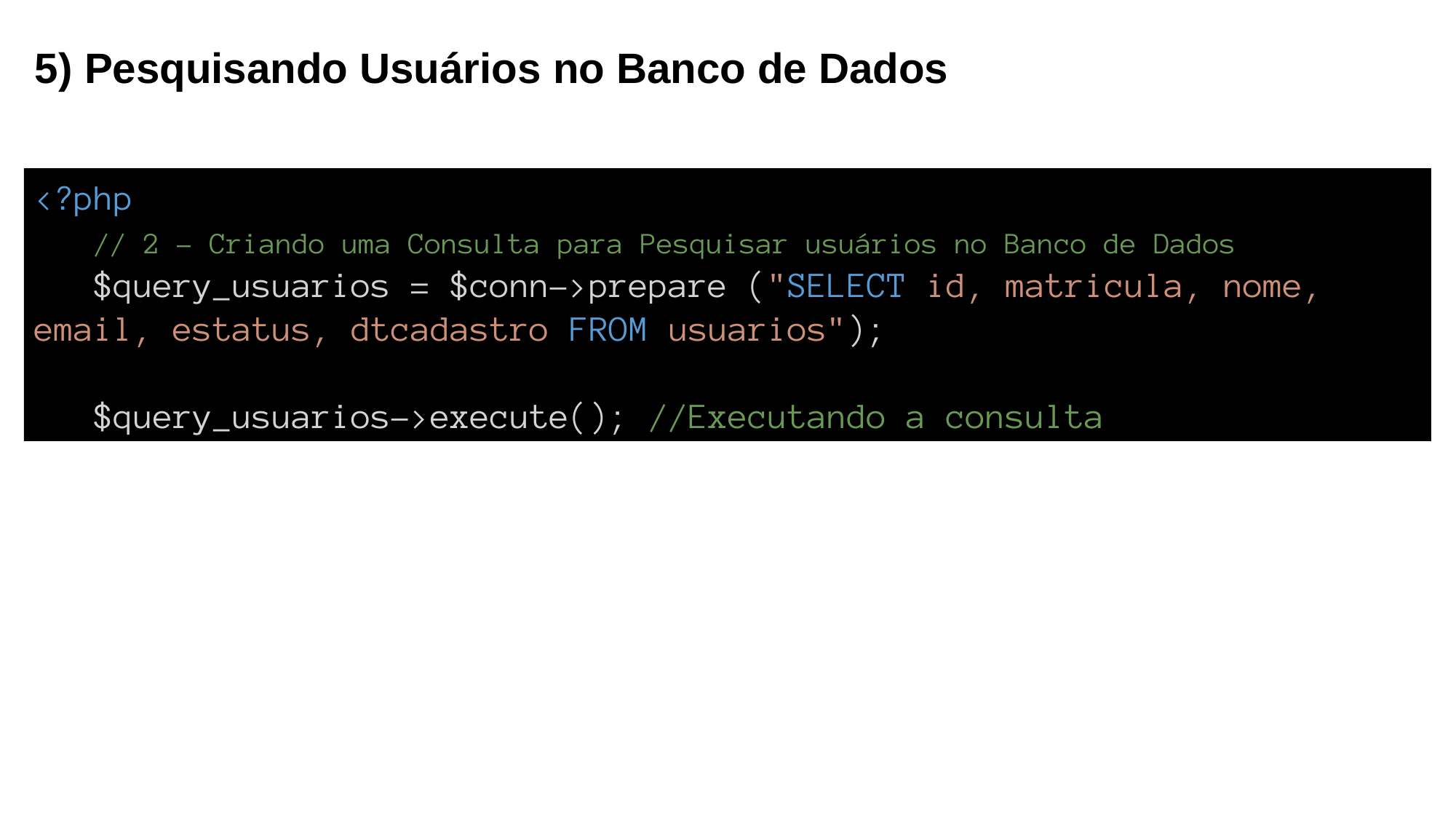

# 5) Pesquisando Usuários no Banco de Dados
<?php
   // 2 - Criando uma Consulta para Pesquisar usuários no Banco de Dados
   $query_usuarios = $conn->prepare ("SELECT id, matricula, nome, email, estatus, dtcadastro FROM usuarios");
   $query_usuarios->execute(); //Executando a consulta